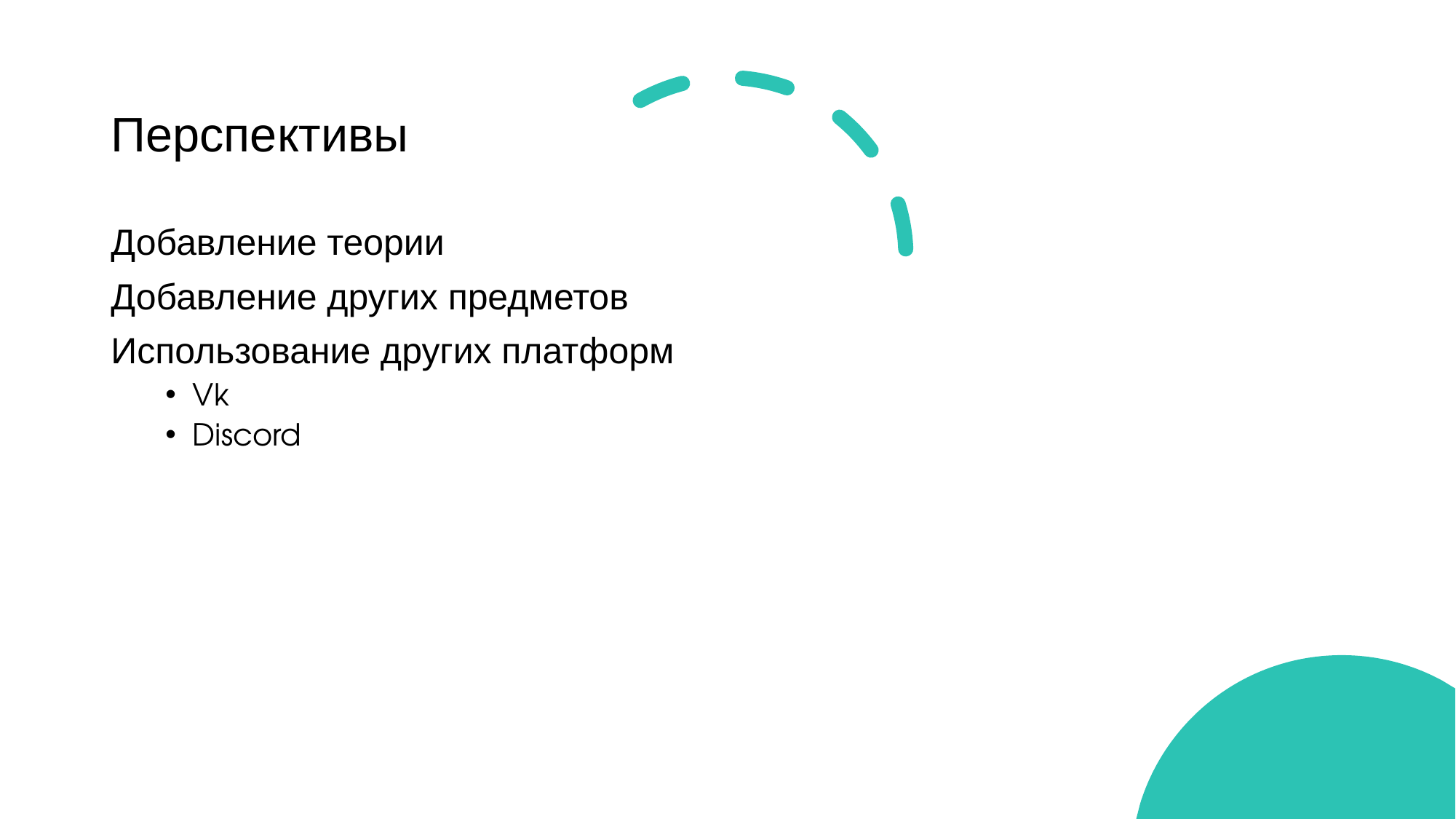

# Перспективы

Добавление теории
Добавление других предметов
Использование других платформ
Vk
Discord